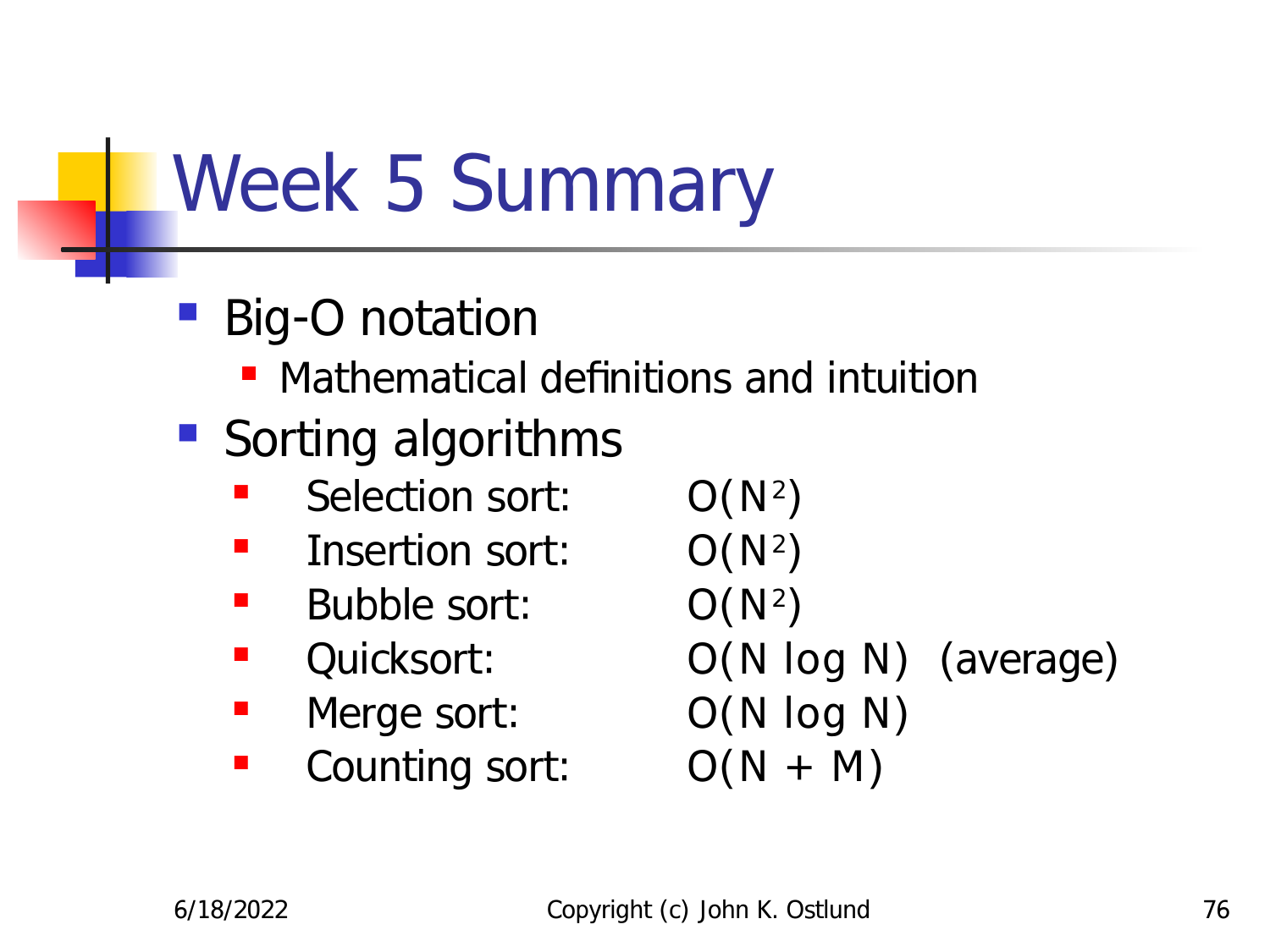

# Week 5 Summary
Big-O notation
Mathematical definitions and intuition
Sorting algorithms
Selection sort:	O(N2)
Insertion sort:	O(N2)
Bubble sort:		O(N2)
Quicksort:		O(N log N)  (average)
Merge sort:		O(N log N)
Counting sort:	O(N + M)
6/18/2022
Copyright (c) John K. Ostlund
76